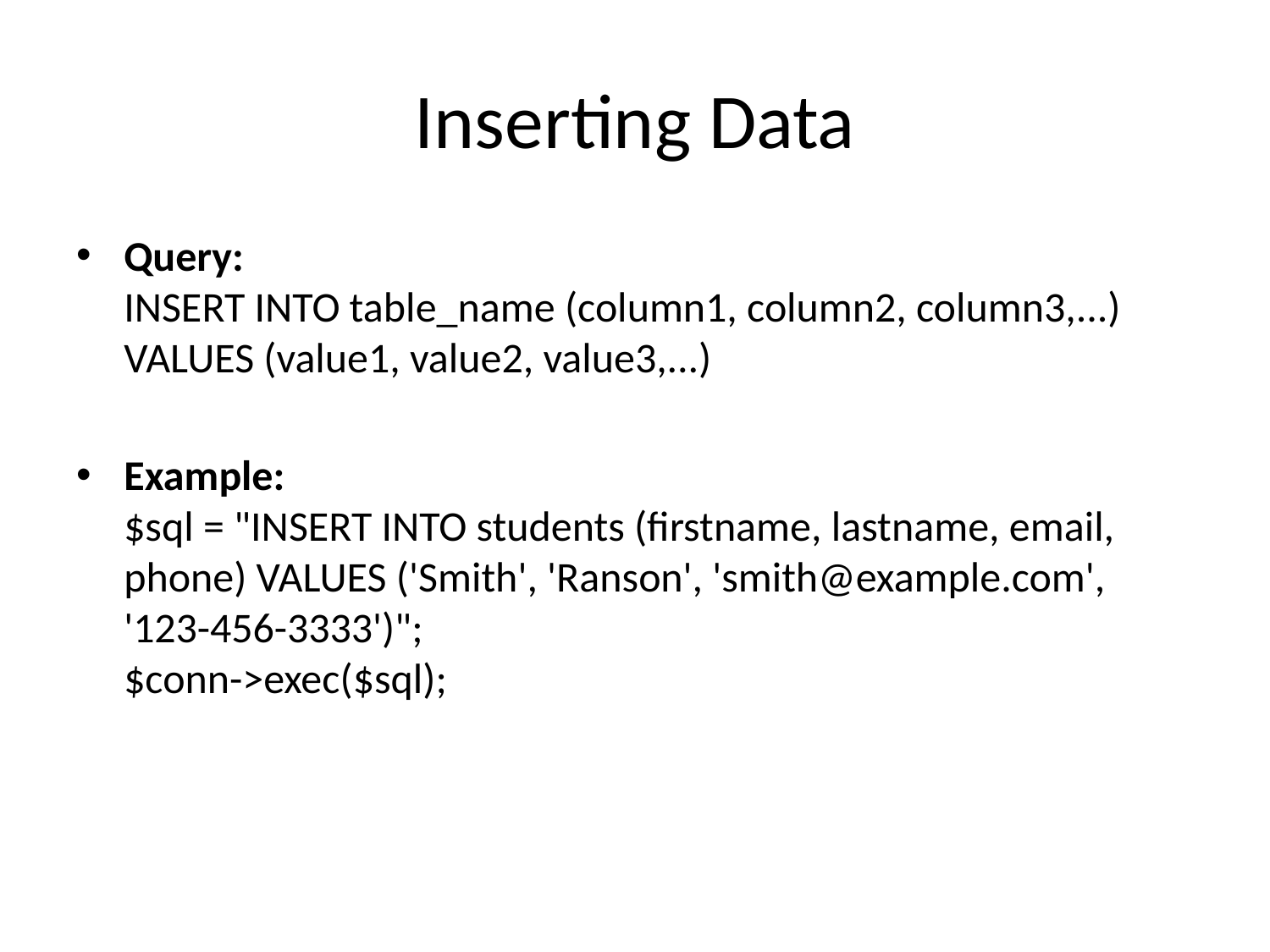

# Inserting Data
Query:
INSERT INTO table_name (column1, column2, column3,...)
VALUES (value1, value2, value3,...)

Example:
$sql = "INSERT INTO students (firstname, lastname, email, phone) VALUES ('Smith', 'Ranson', 'smith@example.com', '123-456-3333')";
$conn->exec($sql);